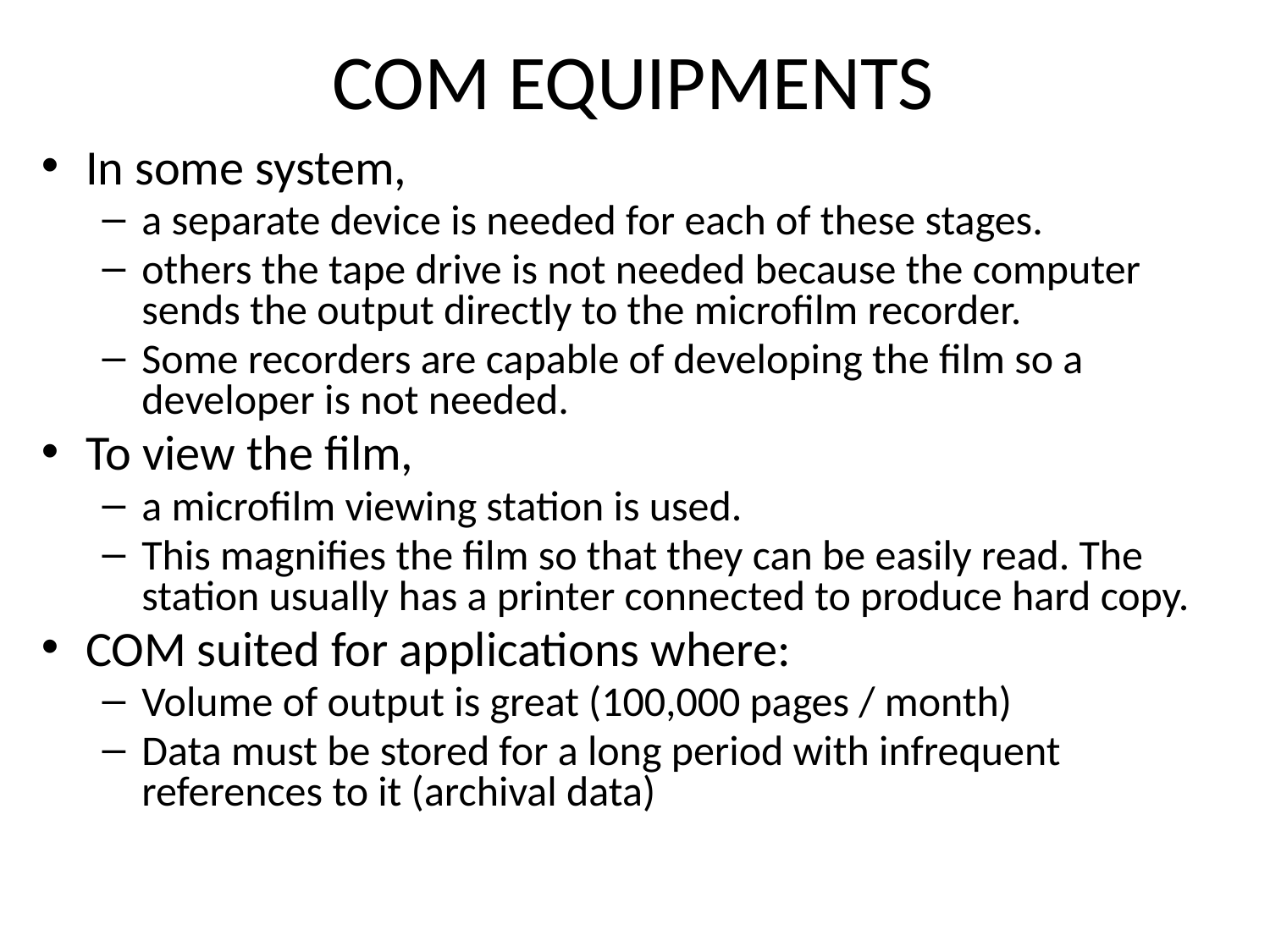

# COM EQUIPMENTS
In some system,
a separate device is needed for each of these stages.
others the tape drive is not needed because the computer sends the output directly to the microfilm recorder.
Some recorders are capable of developing the film so a developer is not needed.
To view the film,
a microfilm viewing station is used.
This magnifies the film so that they can be easily read. The station usually has a printer connected to produce hard copy.
COM suited for applications where:
Volume of output is great (100,000 pages / month)
Data must be stored for a long period with infrequent references to it (archival data)